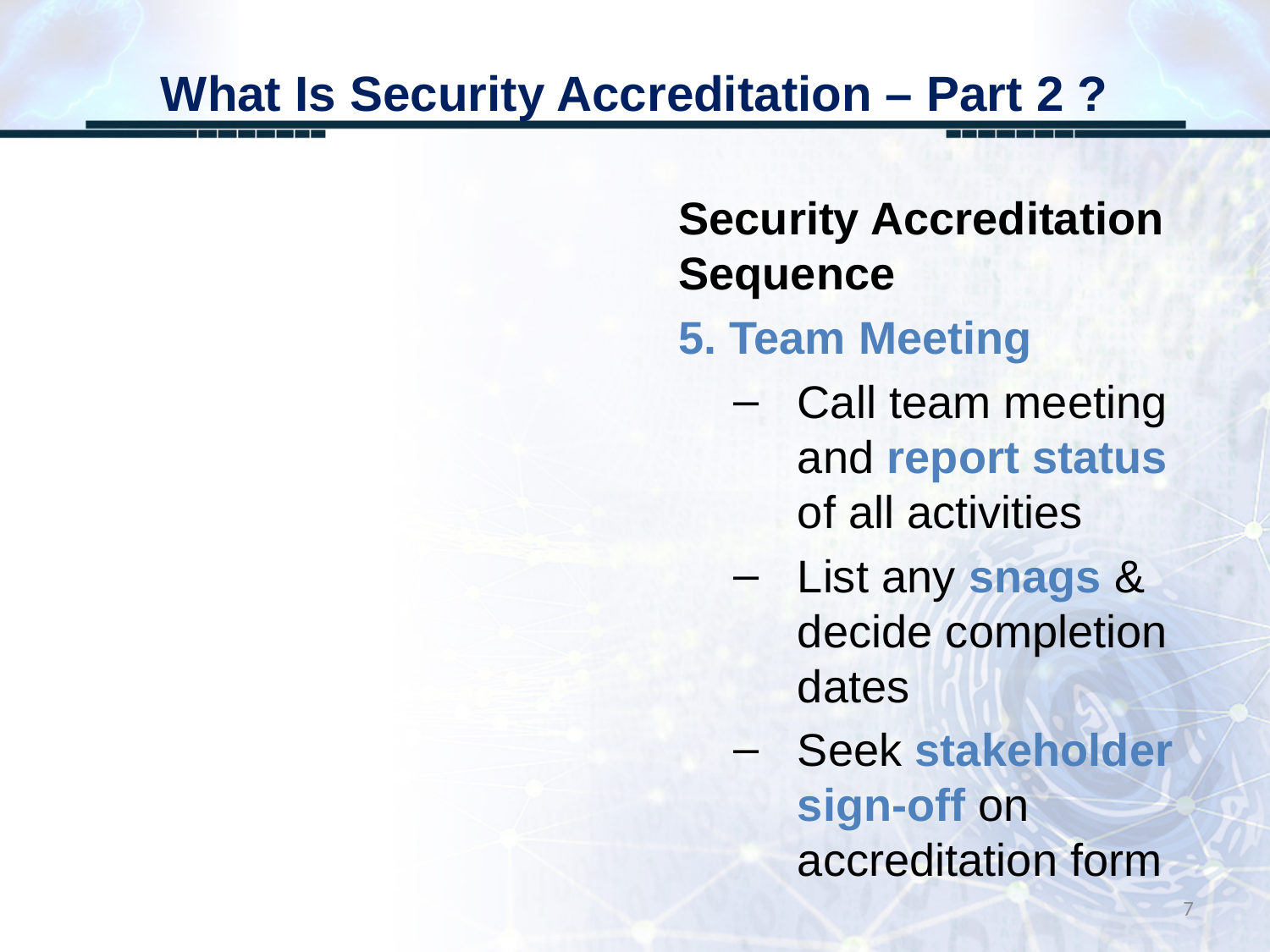

# What Is Security Accreditation – Part 2 ?
Security Accreditation Sequence
5. Team Meeting
Call team meeting and report status of all activities
List any snags & decide completion dates
Seek stakeholder sign-off on accreditation form

7